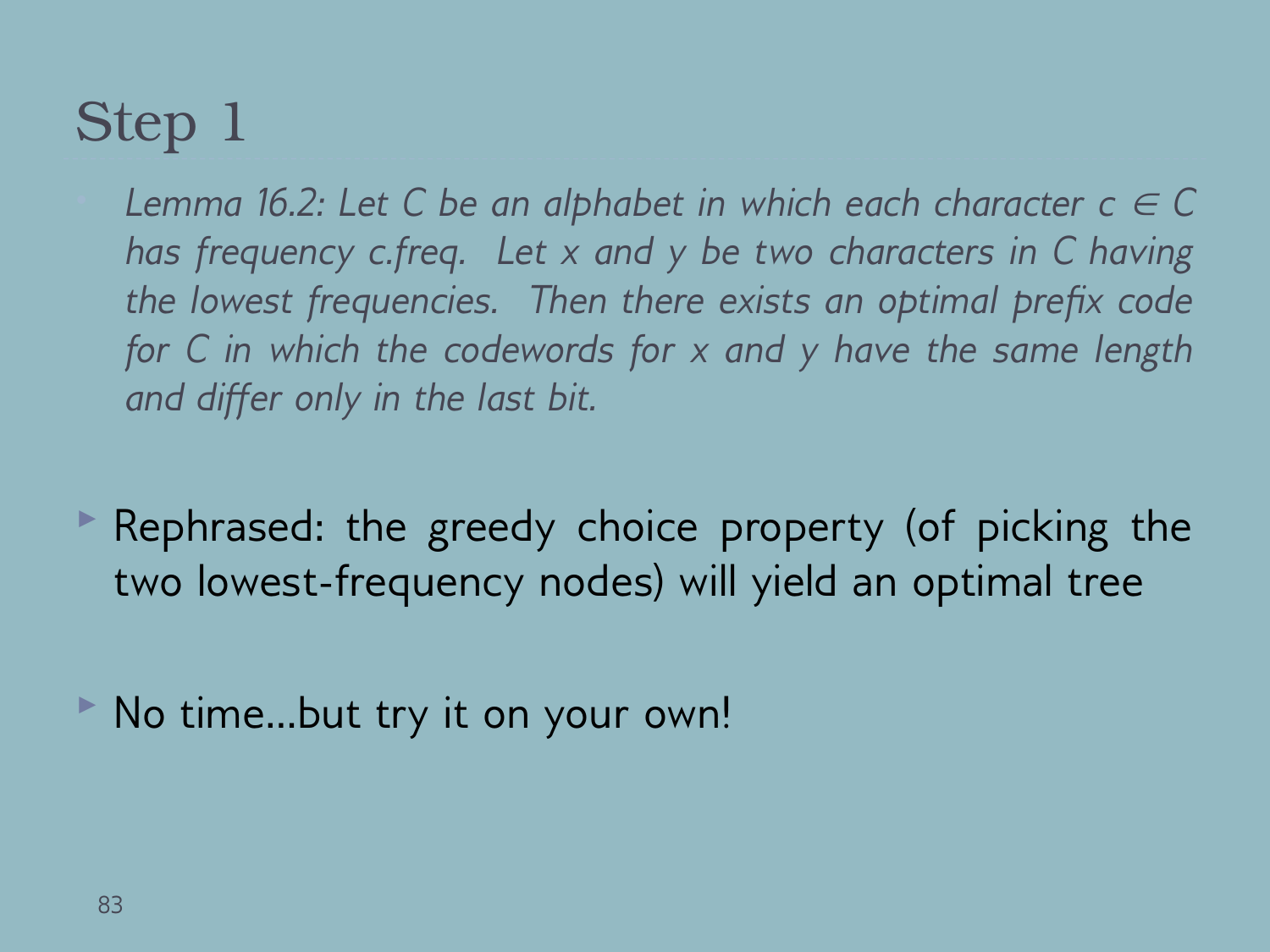

# Step 1
Lemma 16.2: Let C be an alphabet in which each character c ∈ C has frequency c.freq.  Let x and y be two characters in C having the lowest frequencies.  Then there exists an optimal prefix code for C in which the codewords for x and y have the same length and differ only in the last bit.

Rephrased: the greedy choice property (of picking the two lowest-frequency nodes) will yield an optimal tree

No time…but try it on your own!
83